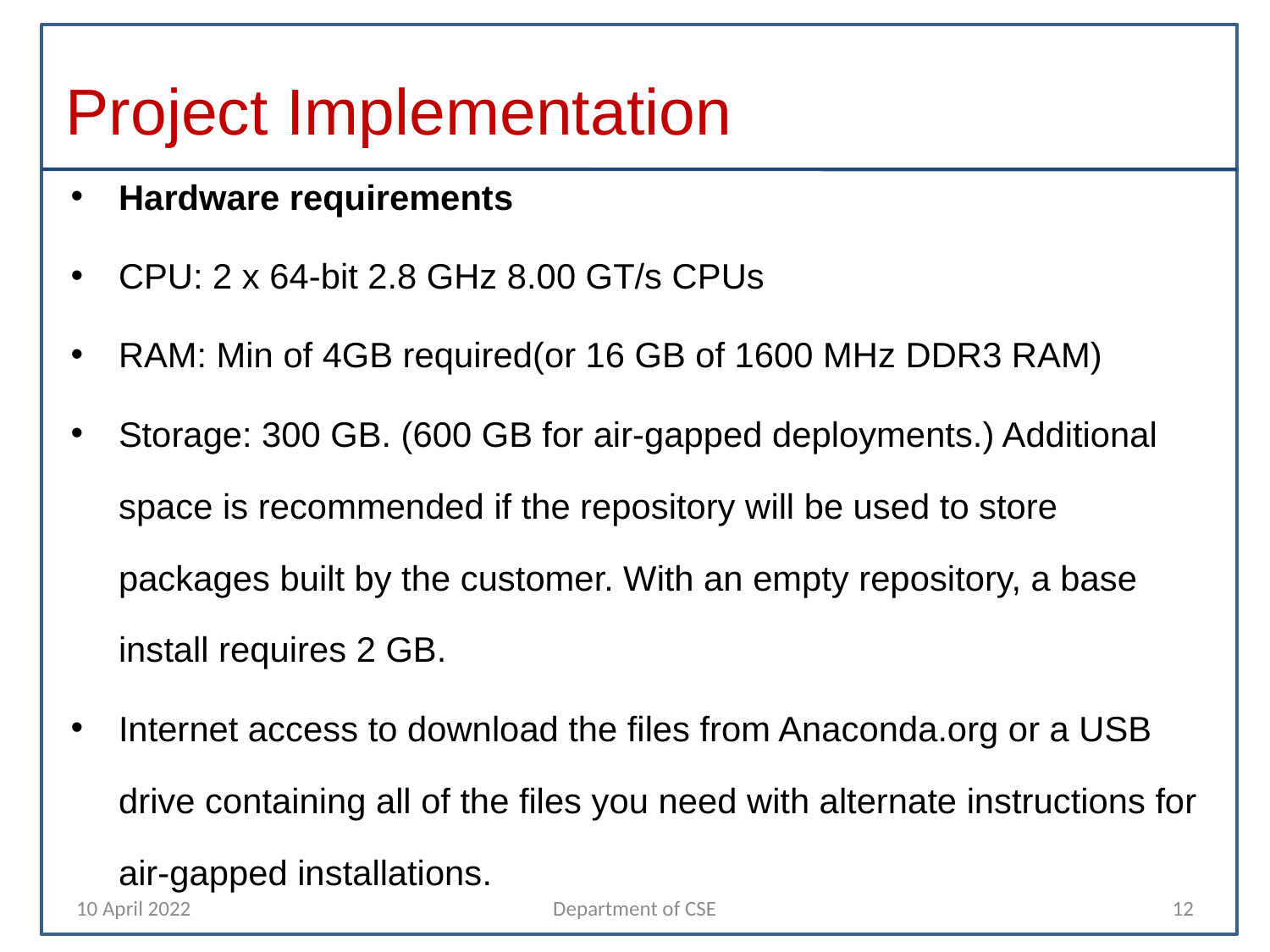

# Project Implementation
Hardware requirements
CPU: 2 x 64-bit 2.8 GHz 8.00 GT/s CPUs
RAM: Min of 4GB required(or 16 GB of 1600 MHz DDR3 RAM)
Storage: 300 GB. (600 GB for air-gapped deployments.) Additional space is recommended if the repository will be used to store packages built by the customer. With an empty repository, a base install requires 2 GB.
Internet access to download the files from Anaconda.org or a USB drive containing all of the files you need with alternate instructions for air-gapped installations.

10 April 2022
Department of CSE
12